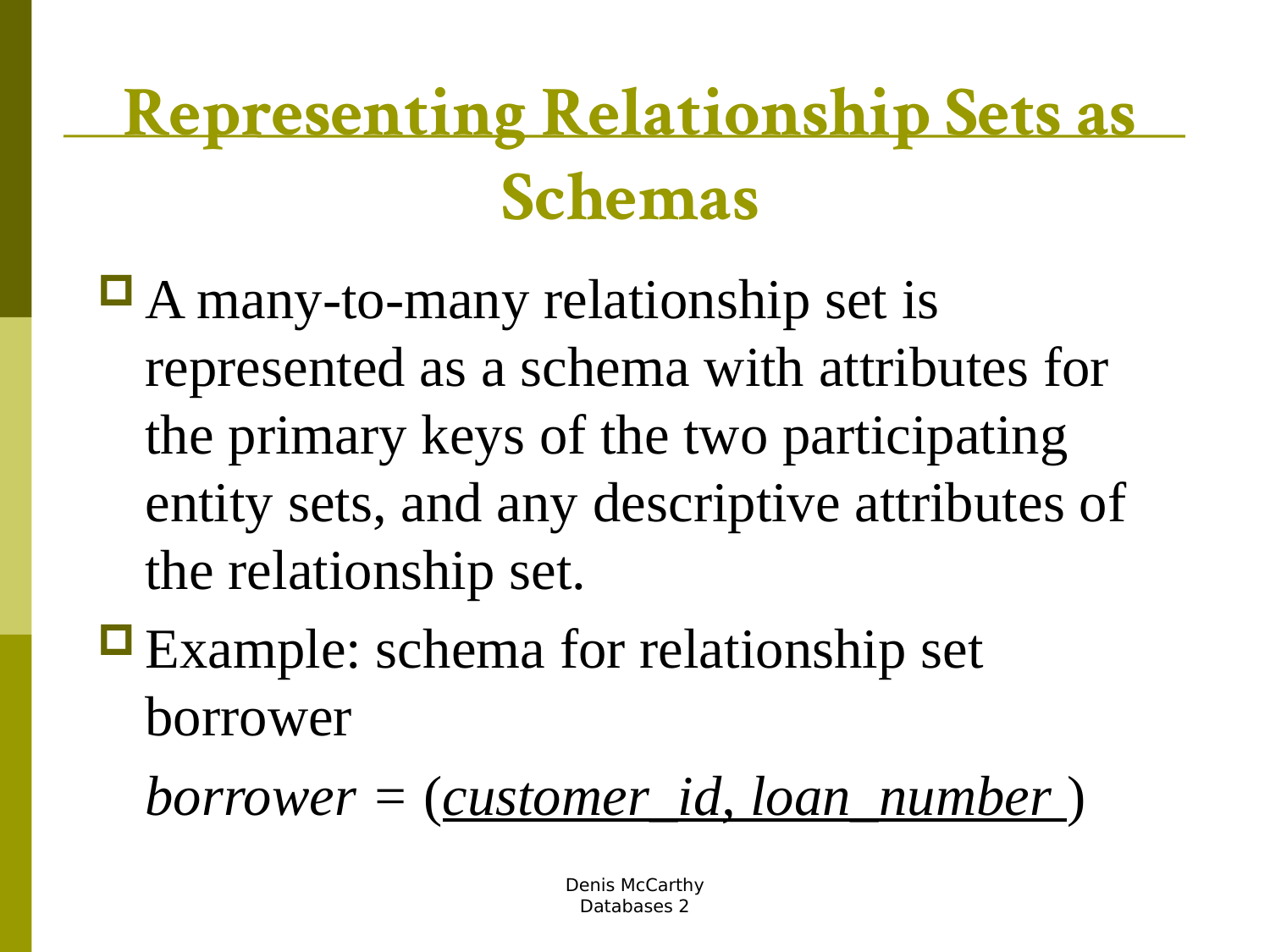

# Representing Relationship Sets as Schemas
A many-to-many relationship set is represented as a schema with attributes for the primary keys of the two participating entity sets, and any descriptive attributes of the relationship set.
Example: schema for relationship set borrower
	borrower = (customer_id, loan_number )
Denis McCarthy
Databases 2